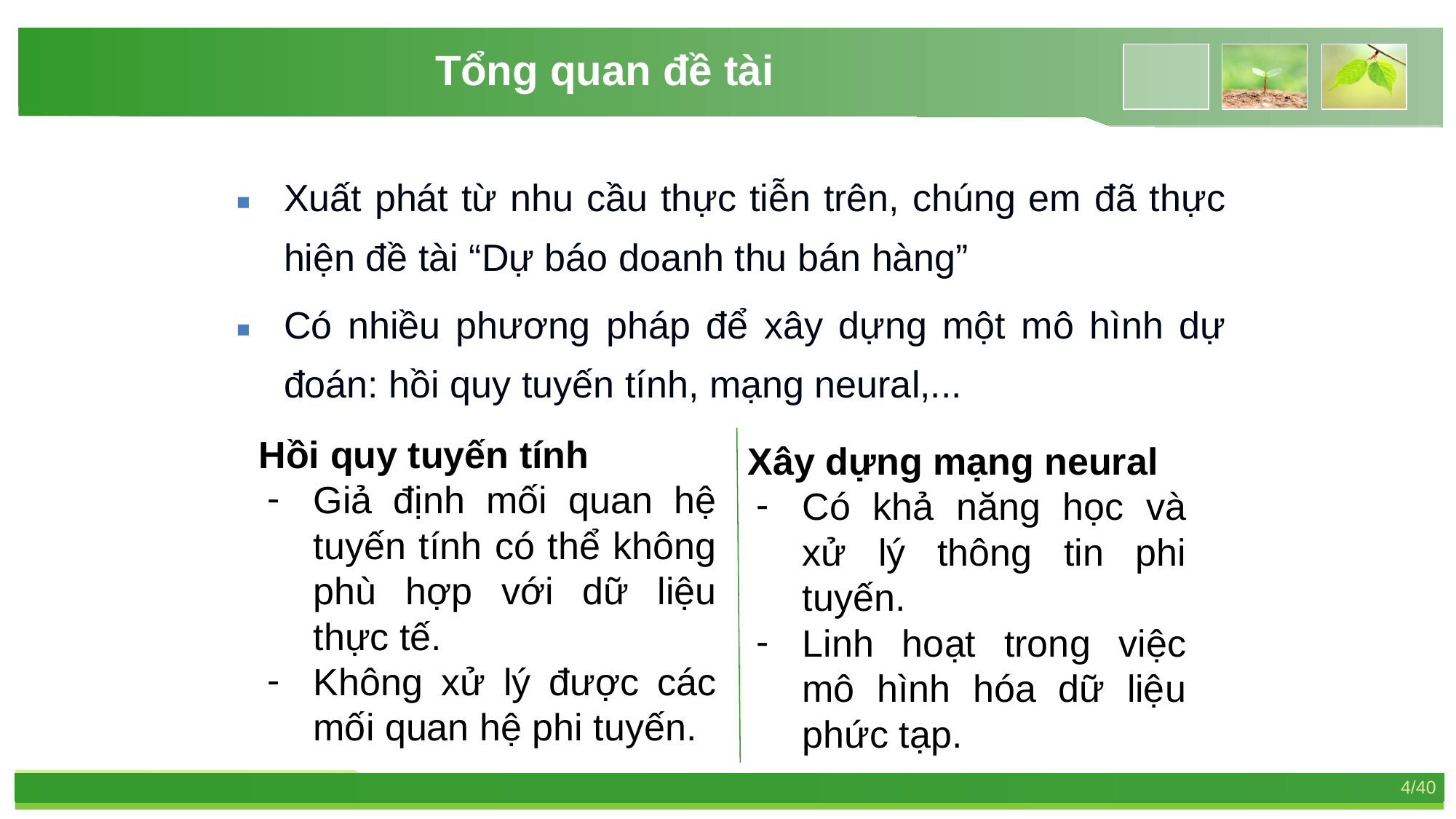

Tổng quan đề tài
Xuất phát từ nhu cầu thực tiễn trên, chúng em đã thực hiện đề tài “Dự báo doanh thu bán hàng”
Có nhiều phương pháp để xây dựng một mô hình dự đoán: hồi quy tuyến tính, mạng neural,...

Hồi quy tuyến tính
Giả định mối quan hệ tuyến tính có thể không phù hợp với dữ liệu thực tế.
Không xử lý được các mối quan hệ phi tuyến.

Xây dựng mạng neural
Có khả năng học và xử lý thông tin phi tuyến.
Linh hoạt trong việc mô hình hóa dữ liệu phức tạp.